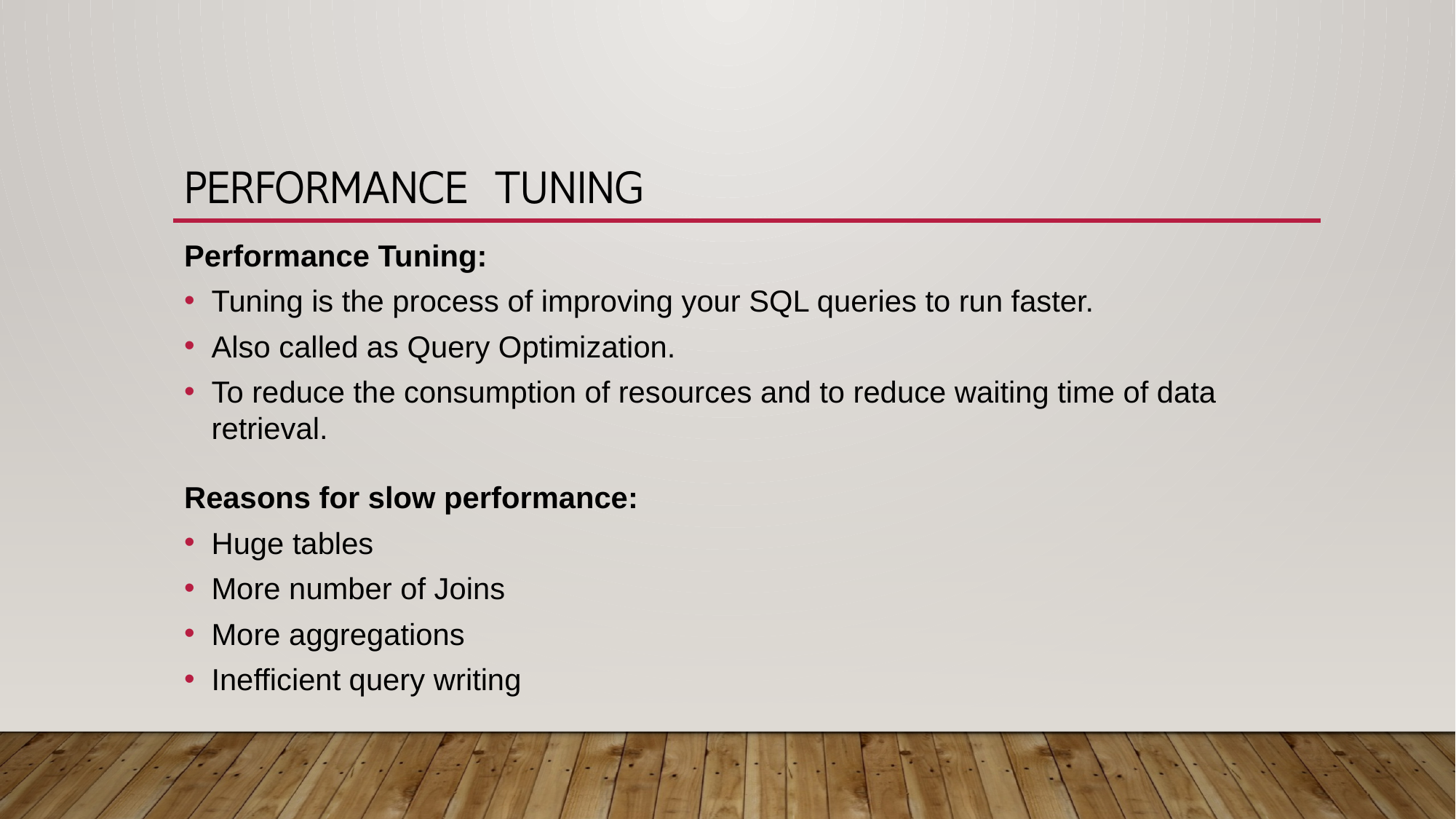

# Performance  tuning
Performance Tuning:
Tuning is the process of improving your SQL queries to run faster.
Also called as Query Optimization.
To reduce the consumption of resources and to reduce waiting time of data retrieval.

Reasons for slow performance:
Huge tables
More number of Joins
More aggregations
Inefficient query writing